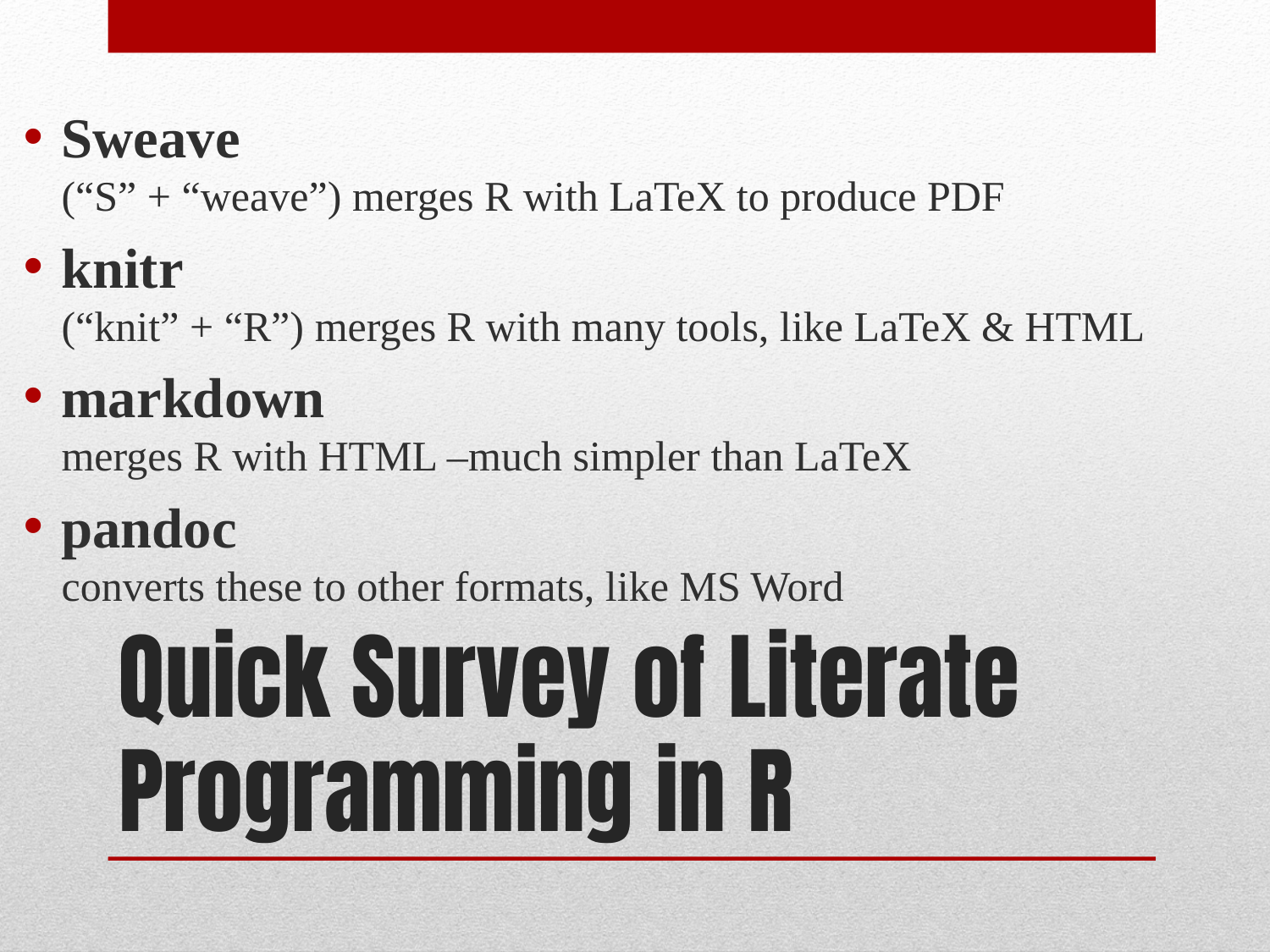

Sweave
(“S” + “weave”) merges R with LaTeX to produce PDF
knitr
(“knit” + “R”) merges R with many tools, like LaTeX & HTML
markdown
merges R with HTML –much simpler than LaTeX
pandoc
converts these to other formats, like MS Word

# Quick Survey of Literate Programming in R